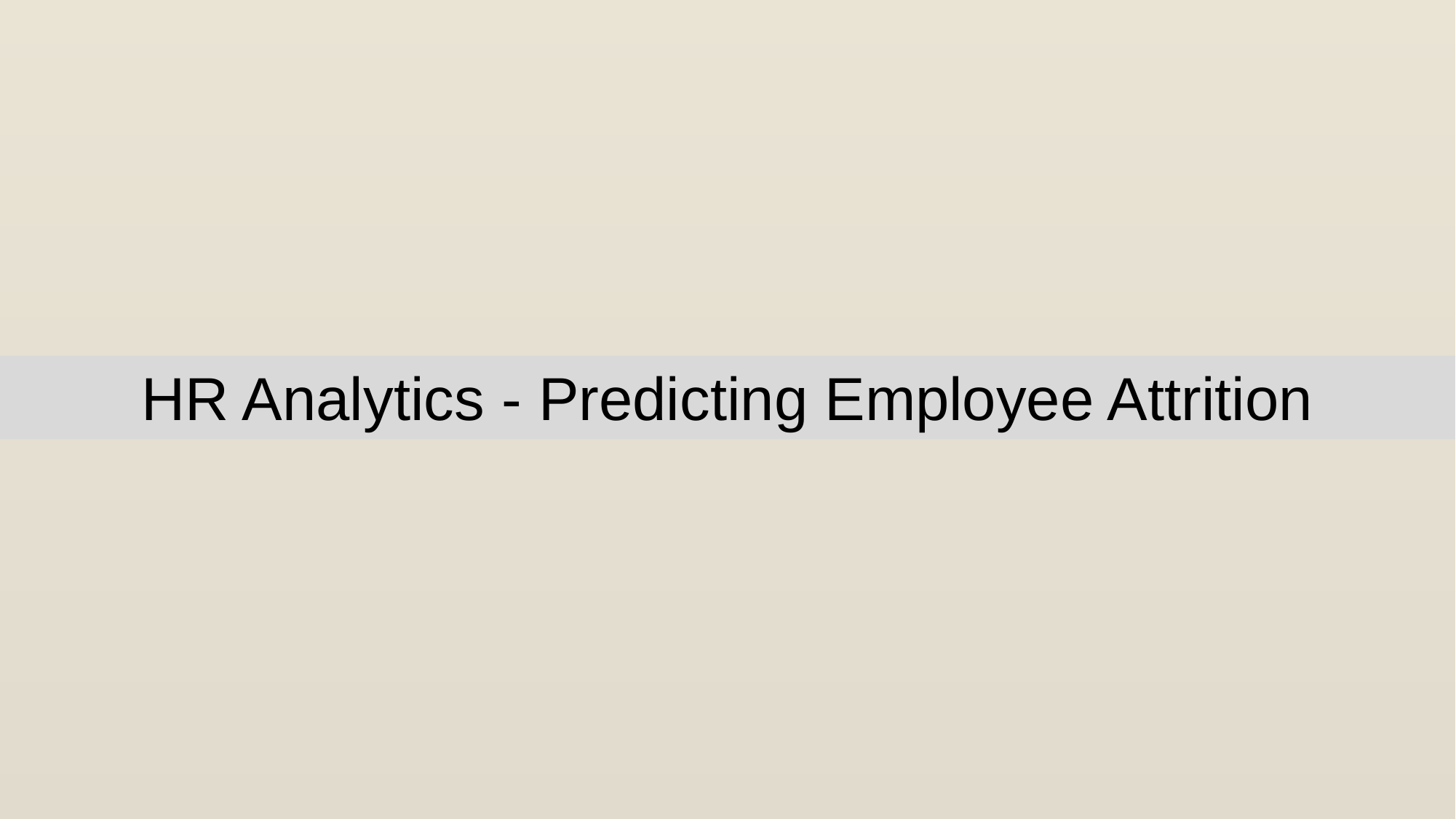

#
HR Analytics - Predicting Employee Attrition